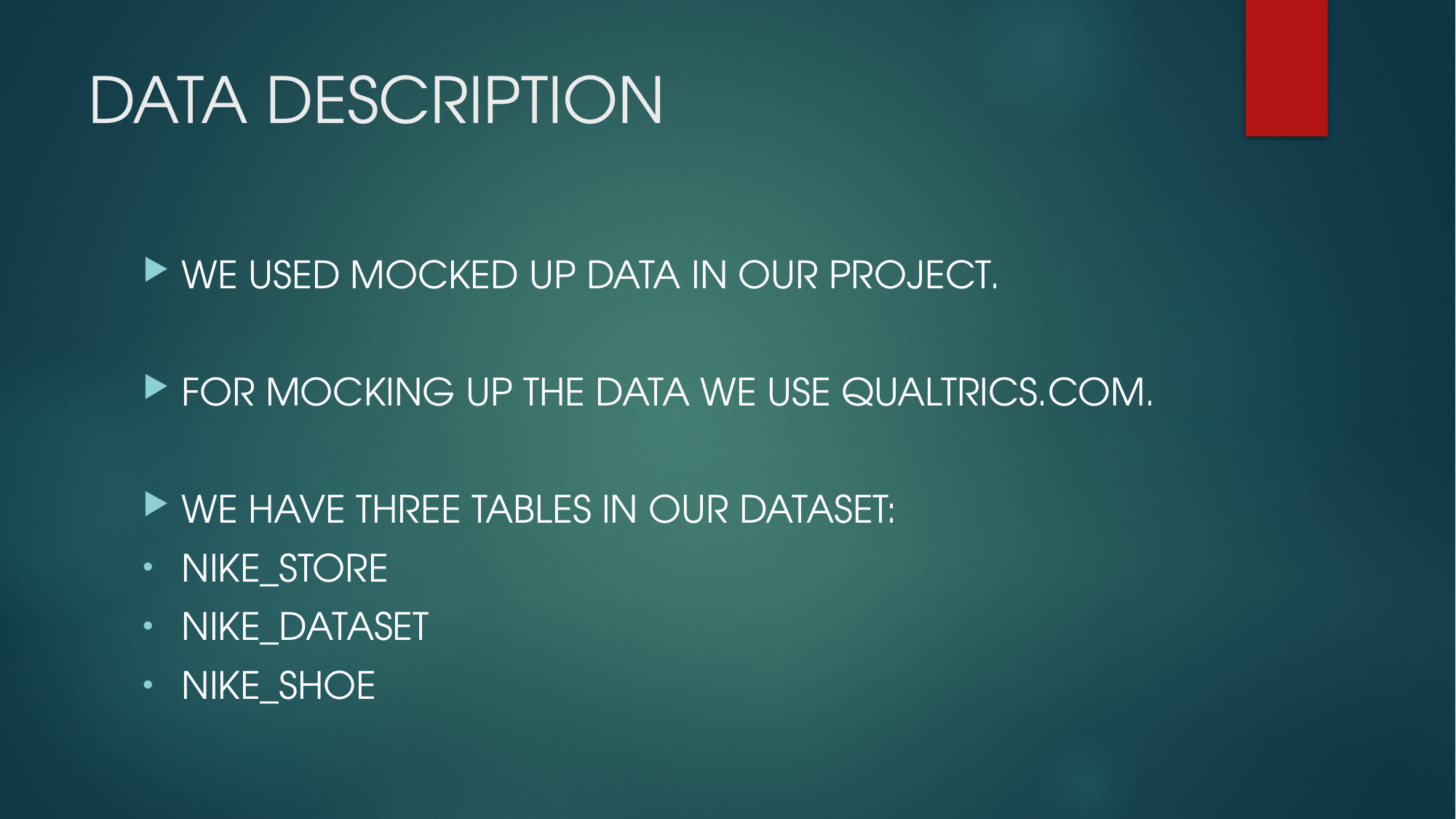

# DATA DESCRIPTION
WE USED MOCKED UP DATA IN OUR PROJECT.

FOR MOCKING UP THE DATA WE USE QUALTRICS.COM.

WE HAVE THREE TABLES IN OUR DATASET:
NIKE_STORE
NIKE_DATASET
NIKE_SHOE